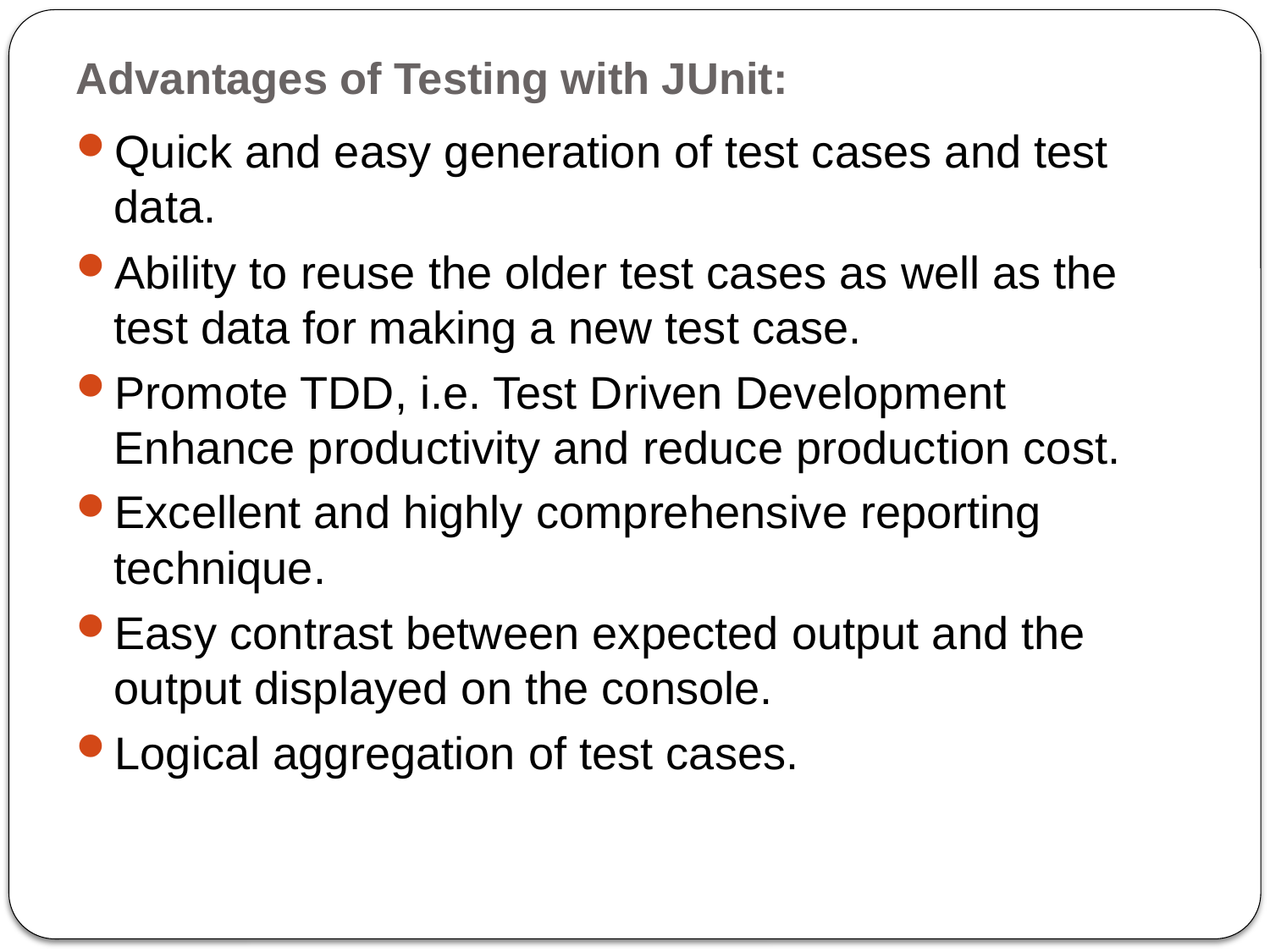

# Advantages of Testing with JUnit:
Quick and easy generation of test cases and test data.
Ability to reuse the older test cases as well as the test data for making a new test case.
Promote TDD, i.e. Test Driven Development Enhance productivity and reduce production cost.
Excellent and highly comprehensive reporting technique.
Easy contrast between expected output and the output displayed on the console.
Logical aggregation of test cases.